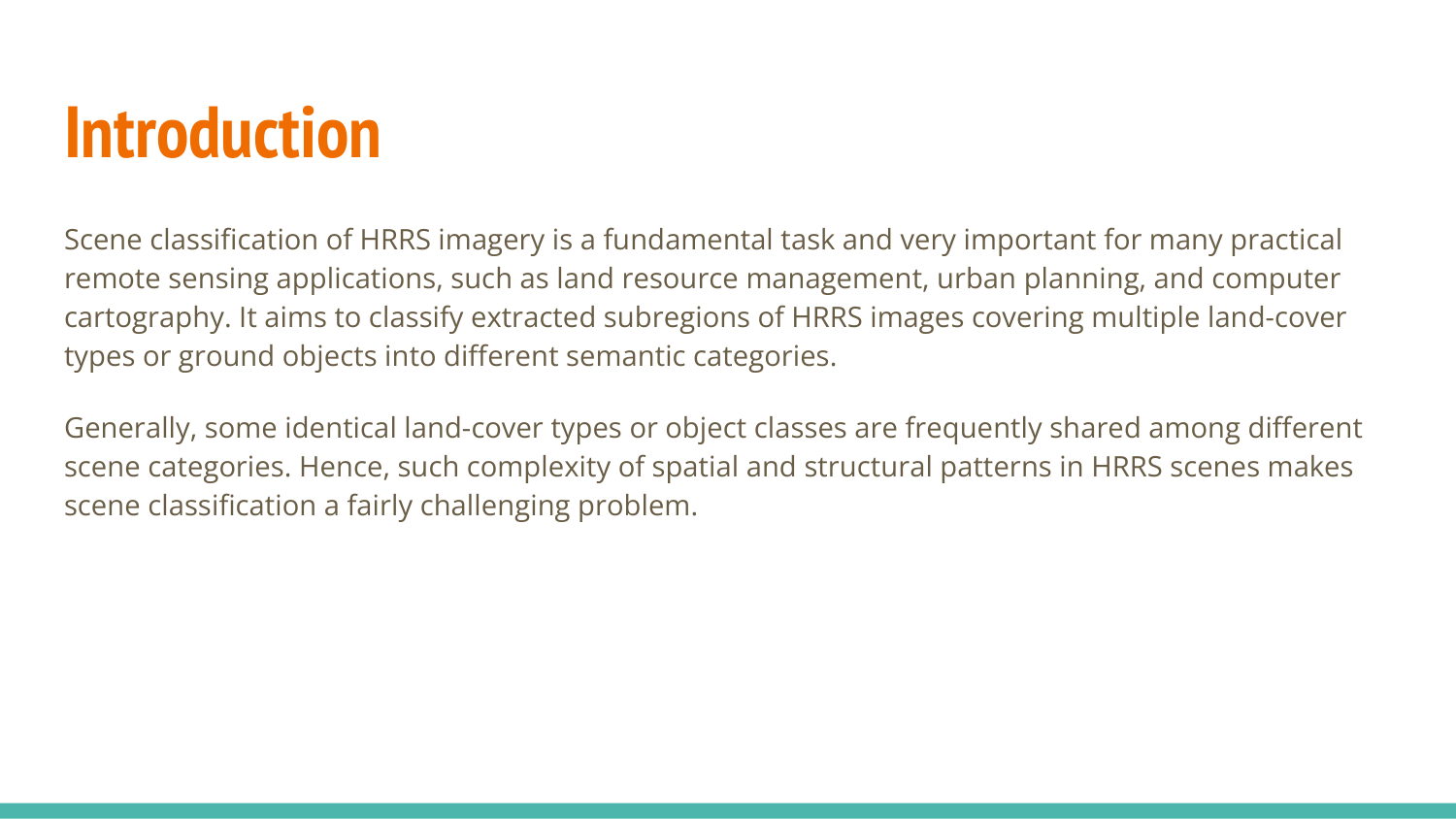

# Introduction
Scene classification of HRRS imagery is a fundamental task and very important for many practical remote sensing applications, such as land resource management, urban planning, and computer cartography. It aims to classify extracted subregions of HRRS images covering multiple land-cover types or ground objects into different semantic categories.
Generally, some identical land-cover types or object classes are frequently shared among different scene categories. Hence, such complexity of spatial and structural patterns in HRRS scenes makes scene classification a fairly challenging problem.